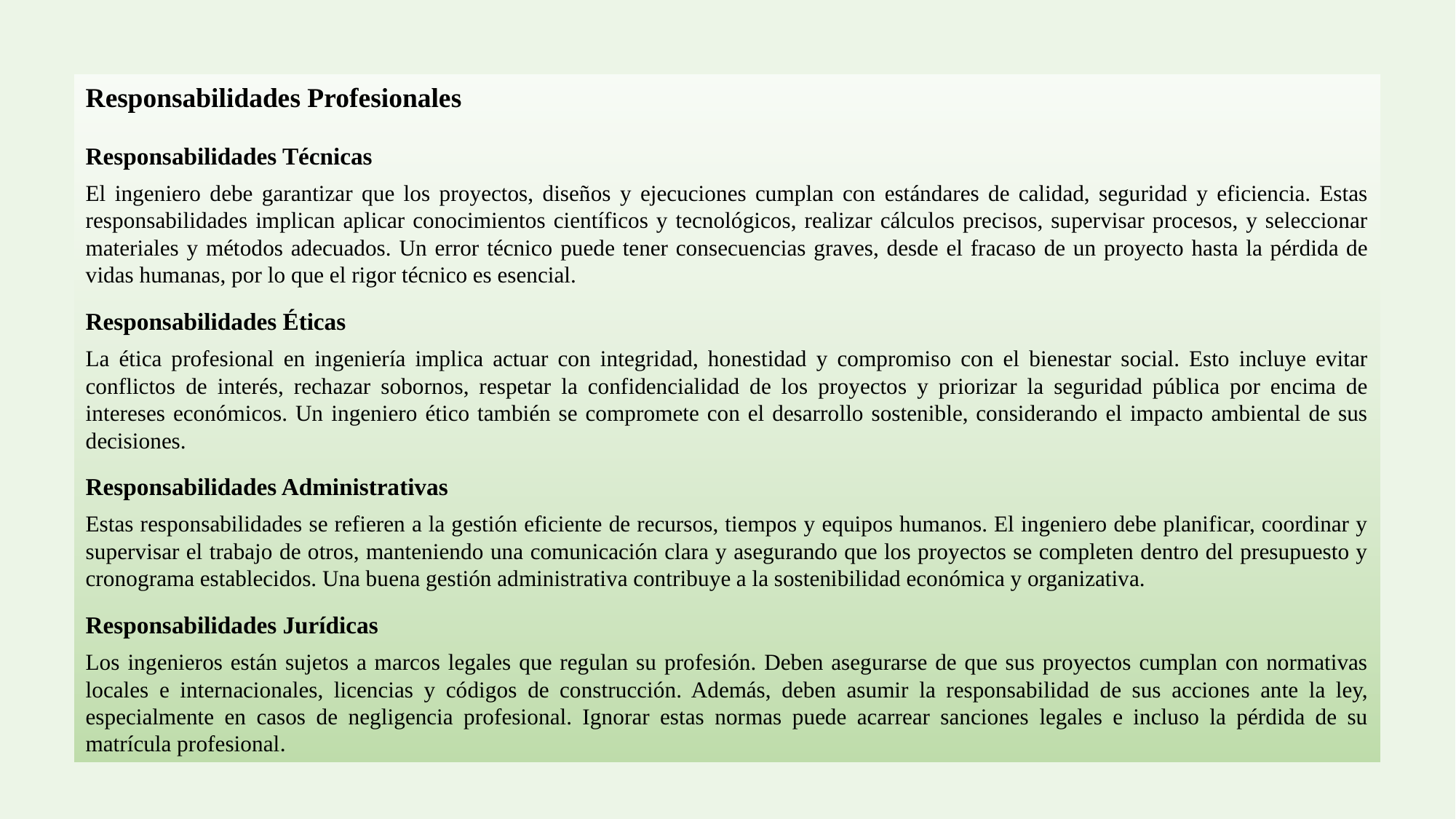

Responsabilidades Profesionales
Responsabilidades Técnicas
El ingeniero debe garantizar que los proyectos, diseños y ejecuciones cumplan con estándares de calidad, seguridad y eficiencia. Estas responsabilidades implican aplicar conocimientos científicos y tecnológicos, realizar cálculos precisos, supervisar procesos, y seleccionar materiales y métodos adecuados. Un error técnico puede tener consecuencias graves, desde el fracaso de un proyecto hasta la pérdida de vidas humanas, por lo que el rigor técnico es esencial.
Responsabilidades Éticas
La ética profesional en ingeniería implica actuar con integridad, honestidad y compromiso con el bienestar social. Esto incluye evitar conflictos de interés, rechazar sobornos, respetar la confidencialidad de los proyectos y priorizar la seguridad pública por encima de intereses económicos. Un ingeniero ético también se compromete con el desarrollo sostenible, considerando el impacto ambiental de sus decisiones.
Responsabilidades Administrativas
Estas responsabilidades se refieren a la gestión eficiente de recursos, tiempos y equipos humanos. El ingeniero debe planificar, coordinar y supervisar el trabajo de otros, manteniendo una comunicación clara y asegurando que los proyectos se completen dentro del presupuesto y cronograma establecidos. Una buena gestión administrativa contribuye a la sostenibilidad económica y organizativa.
Responsabilidades Jurídicas
Los ingenieros están sujetos a marcos legales que regulan su profesión. Deben asegurarse de que sus proyectos cumplan con normativas locales e internacionales, licencias y códigos de construcción. Además, deben asumir la responsabilidad de sus acciones ante la ley, especialmente en casos de negligencia profesional. Ignorar estas normas puede acarrear sanciones legales e incluso la pérdida de su matrícula profesional.